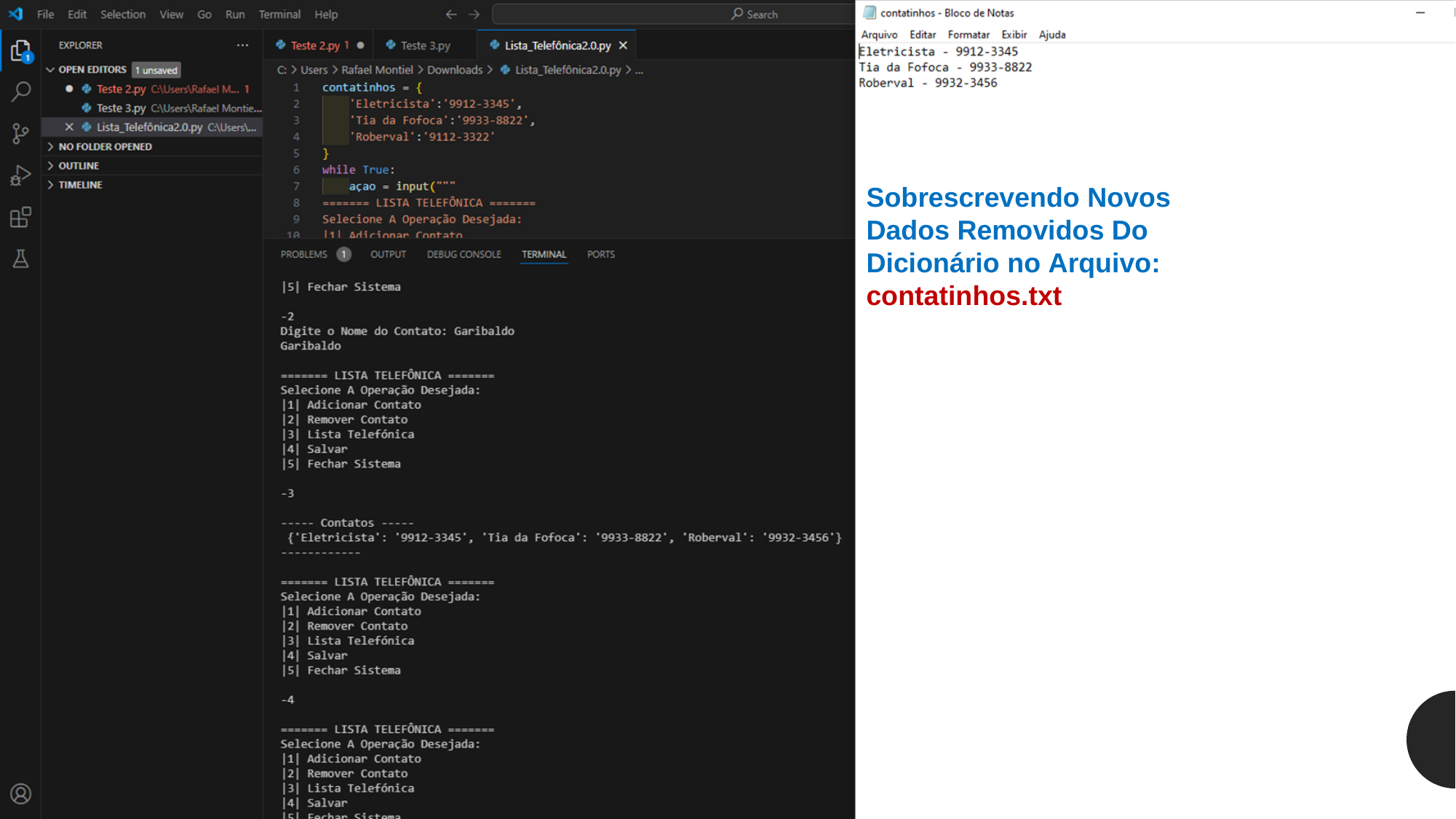

Sobrescrevendo Novos Dados Removidos Do Dicionário no Arquivo:
contatinhos.txt